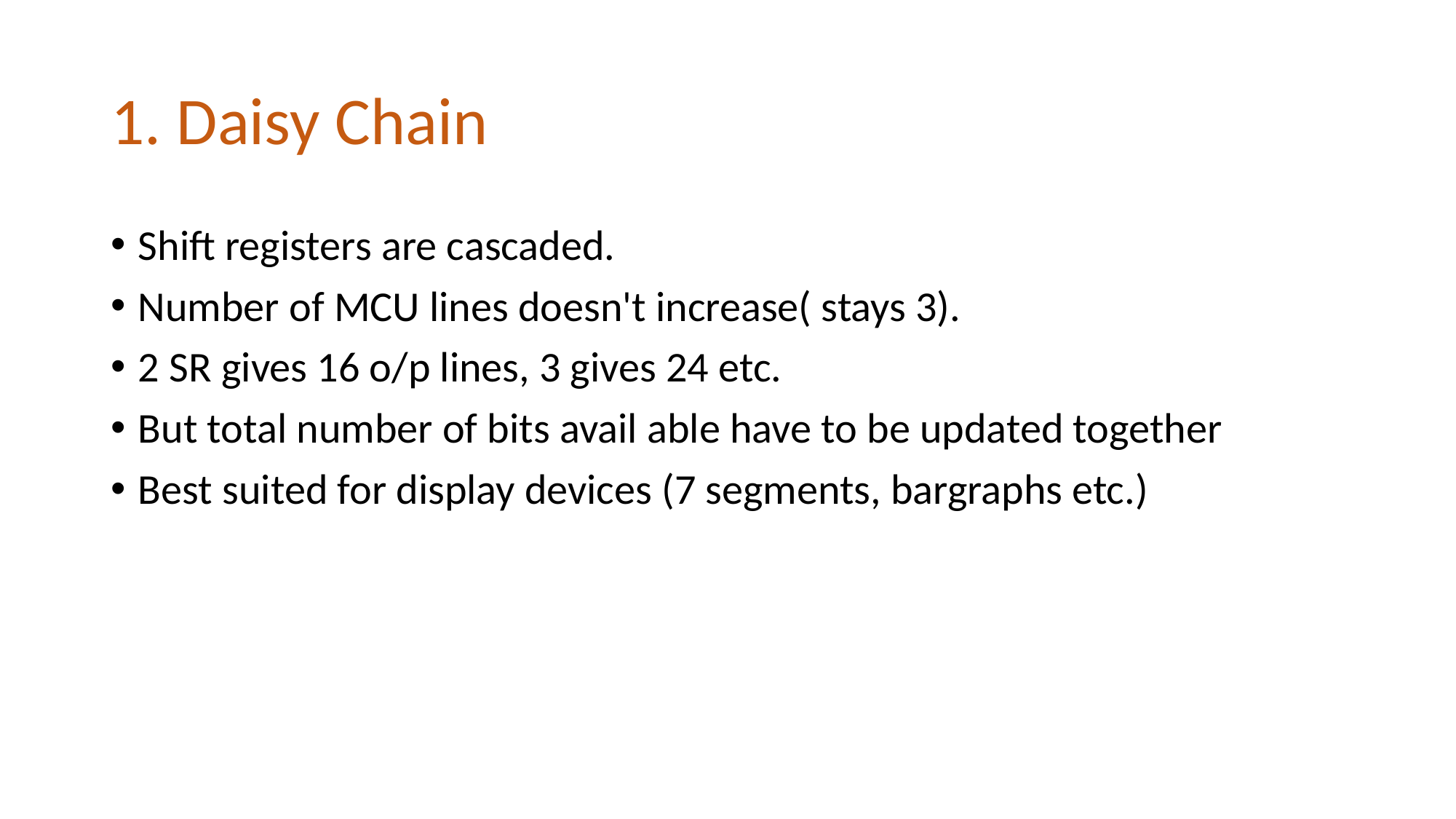

# 1. Daisy Chain
Shift registers are cascaded.
Number of MCU lines doesn't increase( stays 3).
2 SR gives 16 o/p lines, 3 gives 24 etc.
But total number of bits avail able have to be updated together
Best suited for display devices (7 segments, bargraphs etc.)